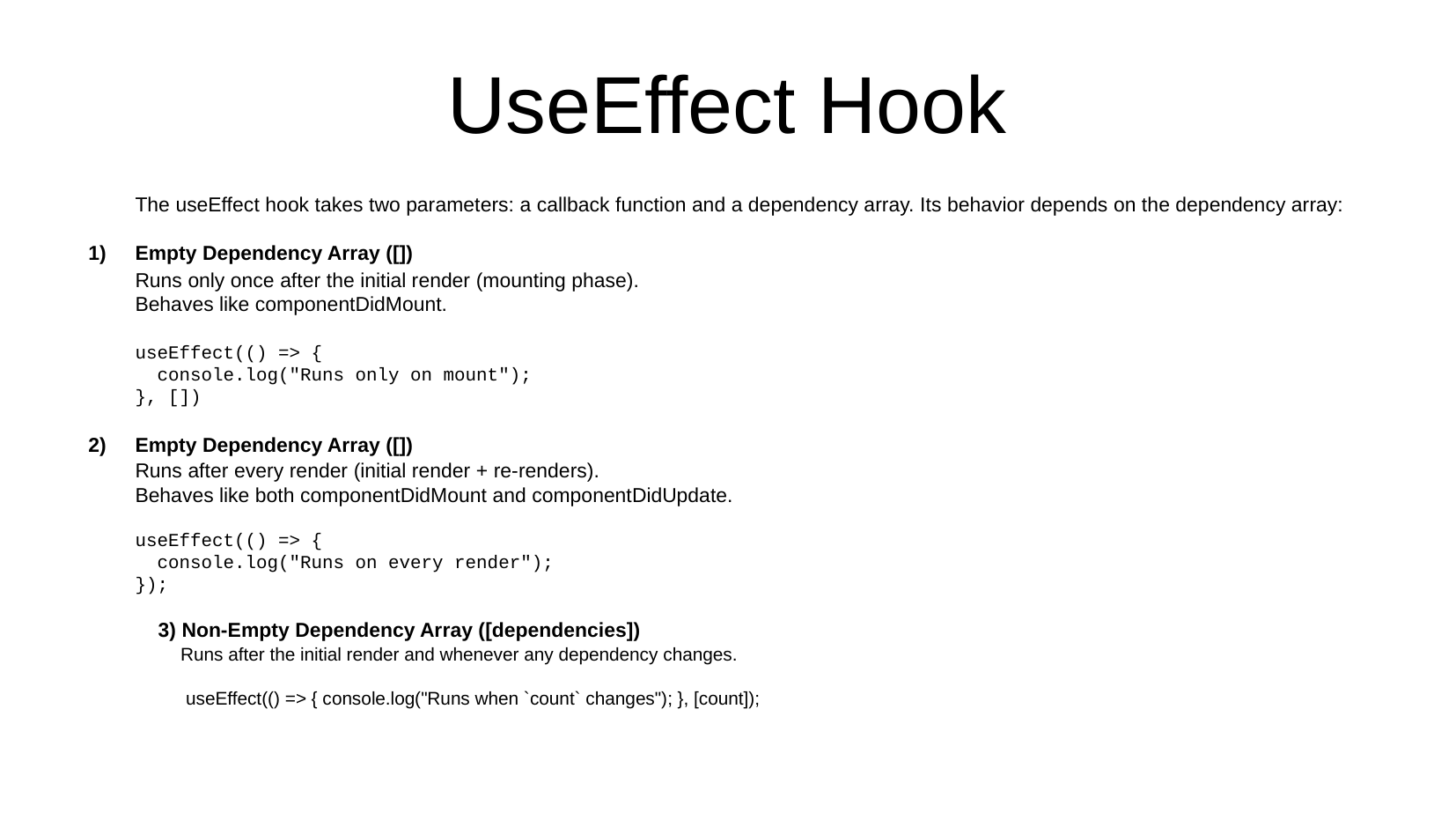

# UseEffect Hook
The useEffect hook takes two parameters: a callback function and a dependency array. Its behavior depends on the dependency array:
Empty Dependency Array ([])
Runs only once after the initial render (mounting phase).
Behaves like componentDidMount.

useEffect(() => {
  console.log("Runs only on mount");
}, [])

Empty Dependency Array ([])
Runs after every render (initial render + re-renders).
Behaves like both componentDidMount and componentDidUpdate.

useEffect(() => {
  console.log("Runs on every render");
});

    3) Non-Empty Dependency Array ([dependencies])
         Runs after the initial render and whenever any dependency changes.
          useEffect(() => { console.log("Runs when `count` changes"); }, [count]);